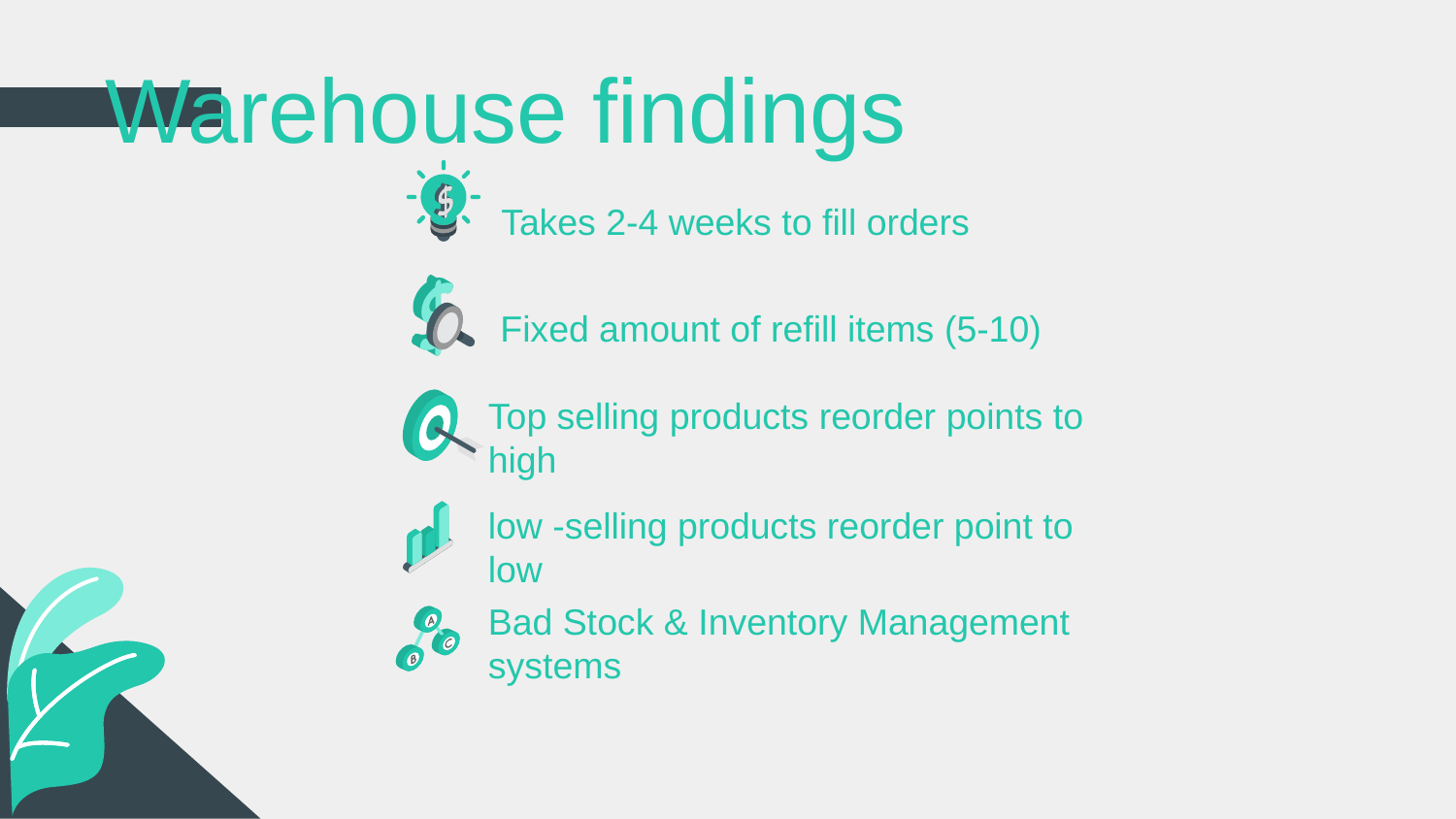

# Warehouse findings

Takes 2-4 weeks to fill orders

Fixed amount of refill items (5-10)

Top selling products reorder points to high

low -selling products reorder point to low

Bad Stock & Inventory Management systems